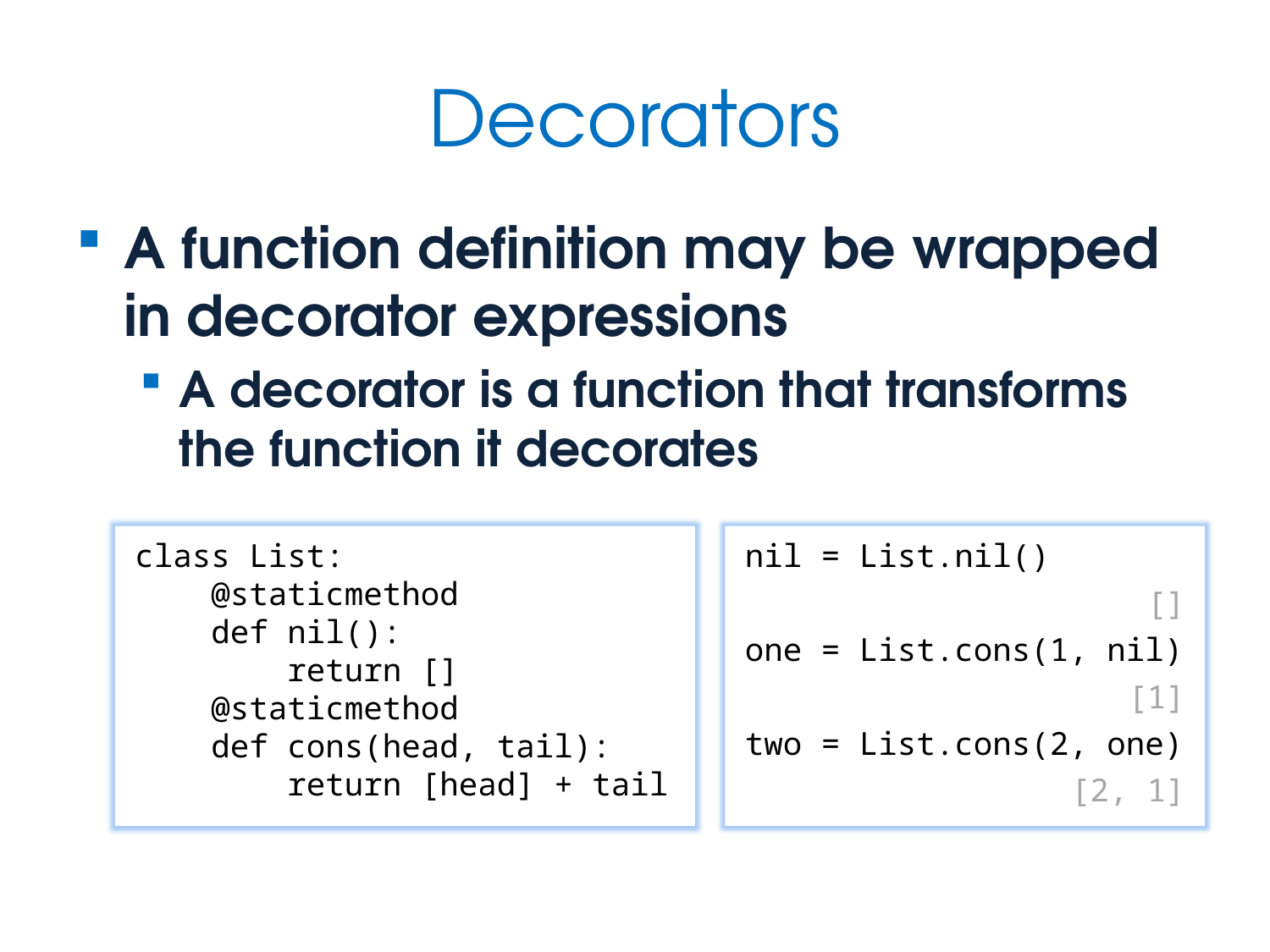

# Decorators
A function definition may be wrapped in decorator expressions
A decorator is a function that transforms the function it decorates
class List:
    @staticmethod
    def nil():
        return []
    @staticmethod
    def cons(head, tail):
        return [head] + tail
nil = List.nil()
[]
one = List.cons(1, nil)
[1]
two = List.cons(2, one)
[2, 1]